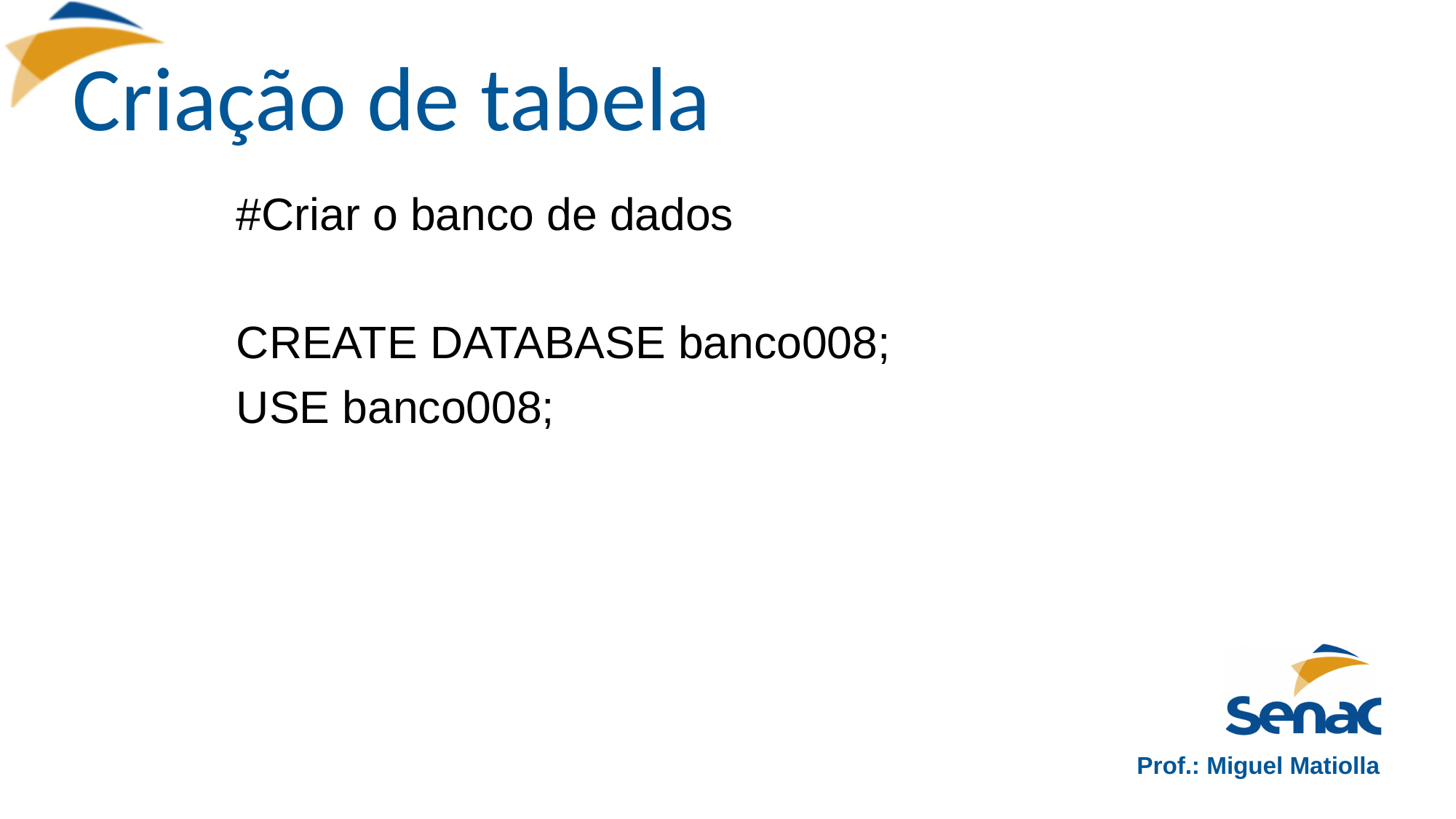

# Criação de tabela
#Criar o banco de dados

CREATE DATABASE banco008;
USE banco008;